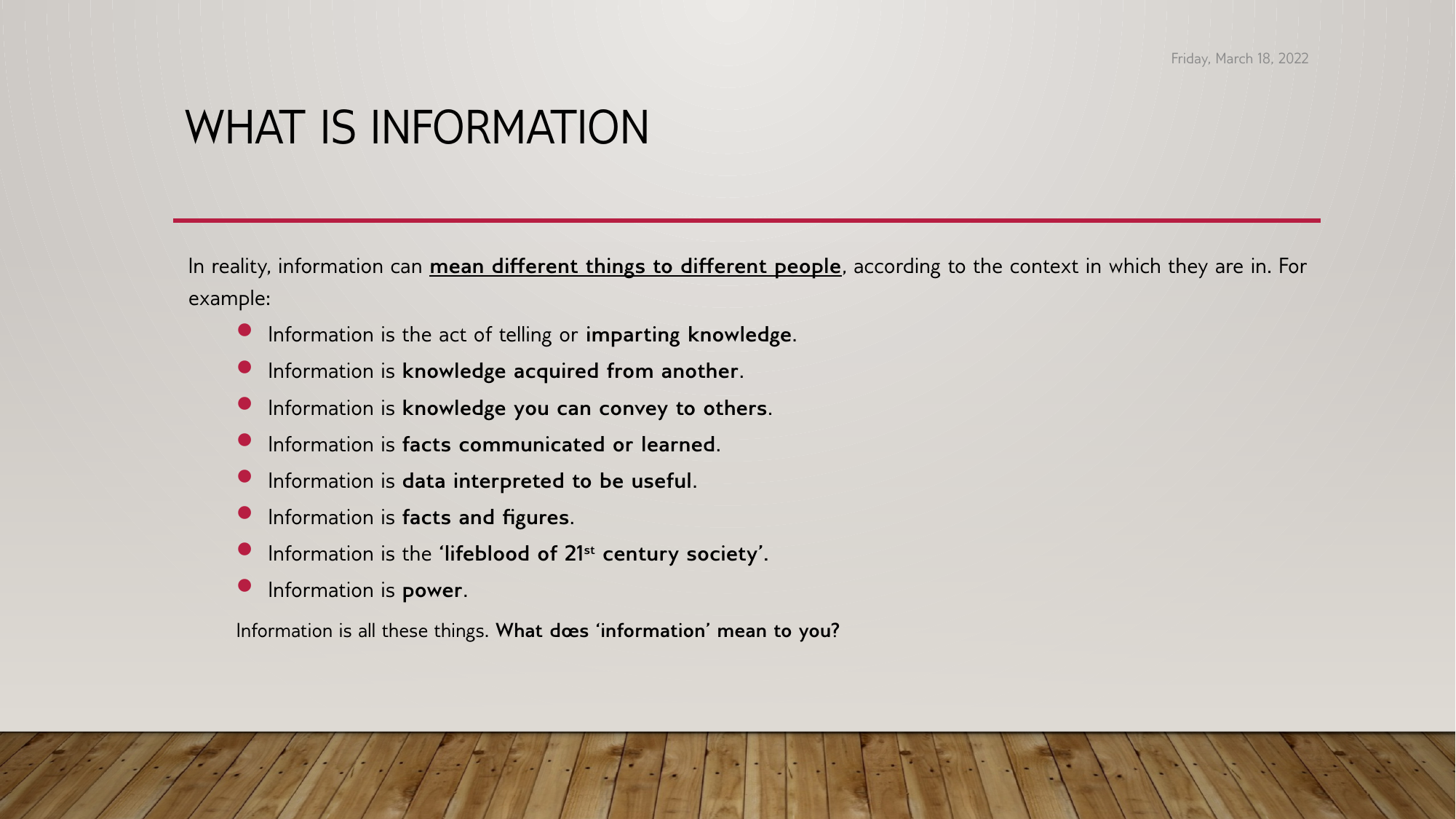

Friday, March 18, 2022
# What is Information
In reality, information can mean different things to different people, according to the context in which they are in. For example:
Information is the act of telling or imparting knowledge.
Information is knowledge acquired from another.
Information is knowledge you can convey to others.
Information is facts communicated or learned.
Information is data interpreted to be useful.
Information is facts and figures.
Information is the ‘lifeblood of 21st century society’.
Information is power.

Information is all these things. What does ‘information’ mean to you?